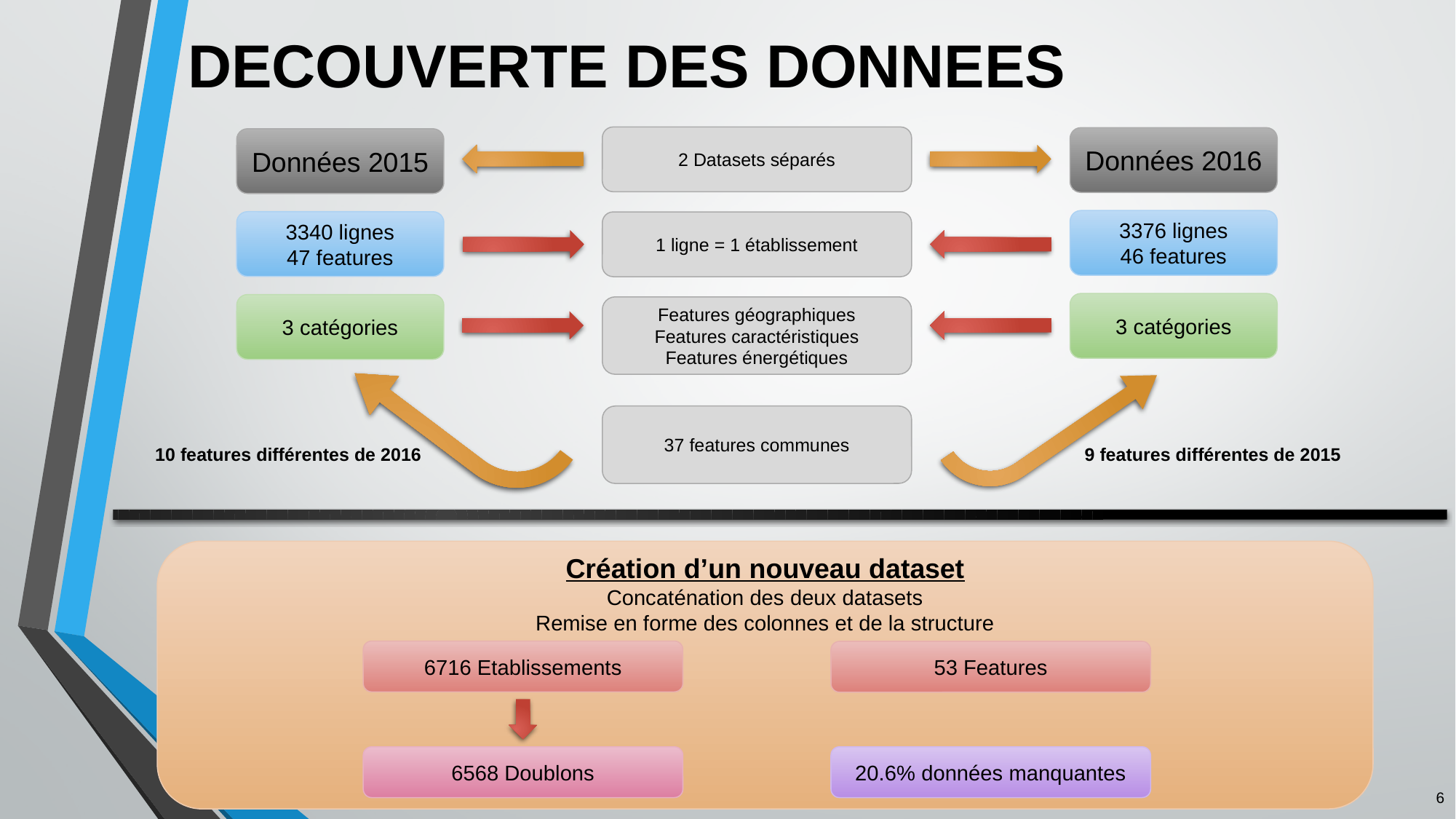

# DECOUVERTE DES DONNEES
2 Datasets séparés
Données 2016
Données 2015

3376 lignes
46 features
3340 lignes
47 features
1 ligne = 1 établissement

3 catégories
3 catégories
Features géographiques
Features caractéristiques
Features énergétiques

37 features communes
10 features différentes de 2016
9 features différentes de 2015

Création d’un nouveau dataset
Concaténation des deux datasets
Remise en forme des colonnes et de la structure

6716 Etablissements
53 Features

6568 Doublons
20.6% données manquantes
6